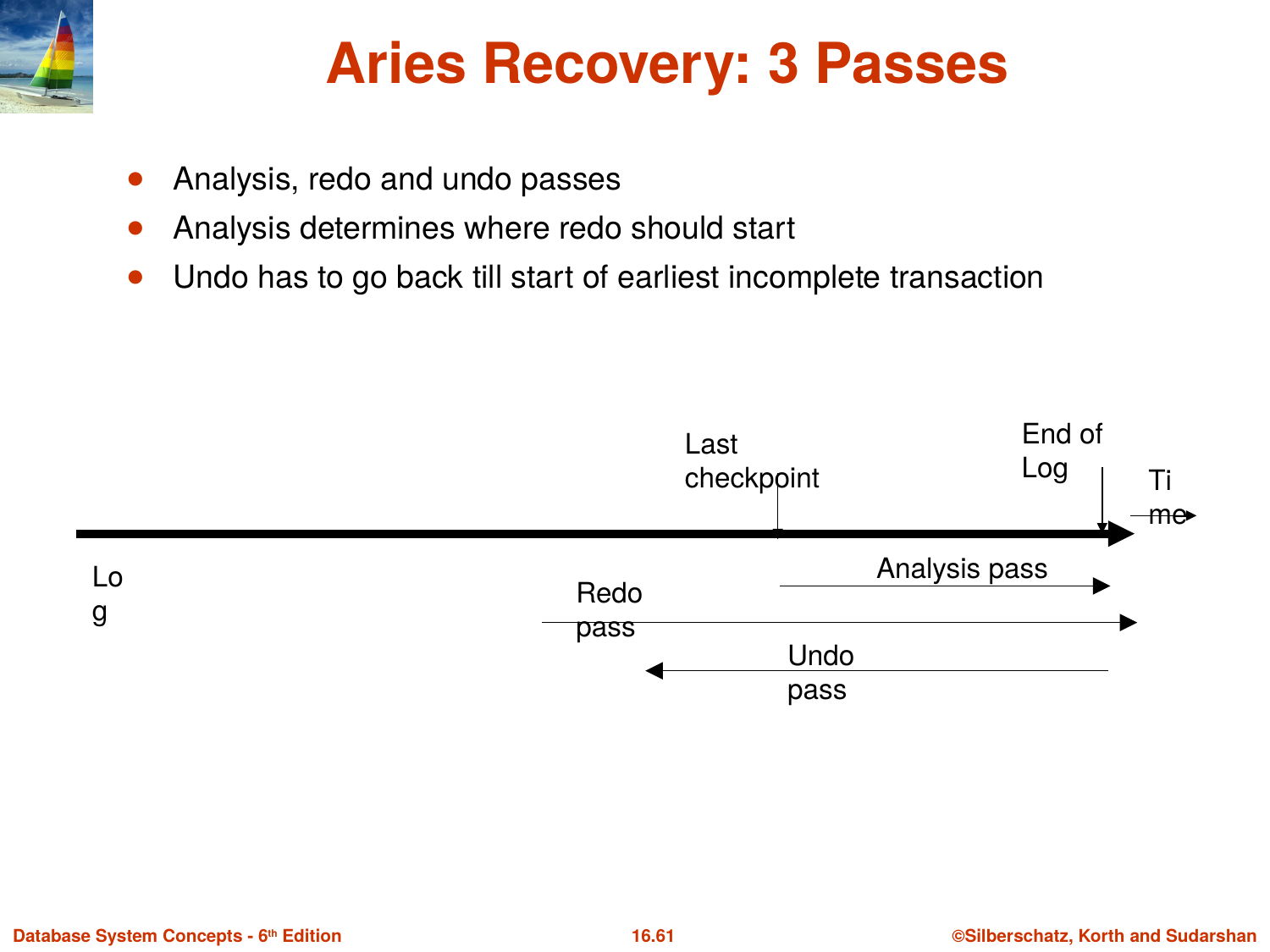

# Aries Recovery: 3 Passes
Analysis, redo and undo passes
Analysis determines where redo should start
Undo has to go back till start of earliest incomplete transaction
End of Log
Last checkpoint
Time
Analysis pass
Log
Redo pass
Undo pass